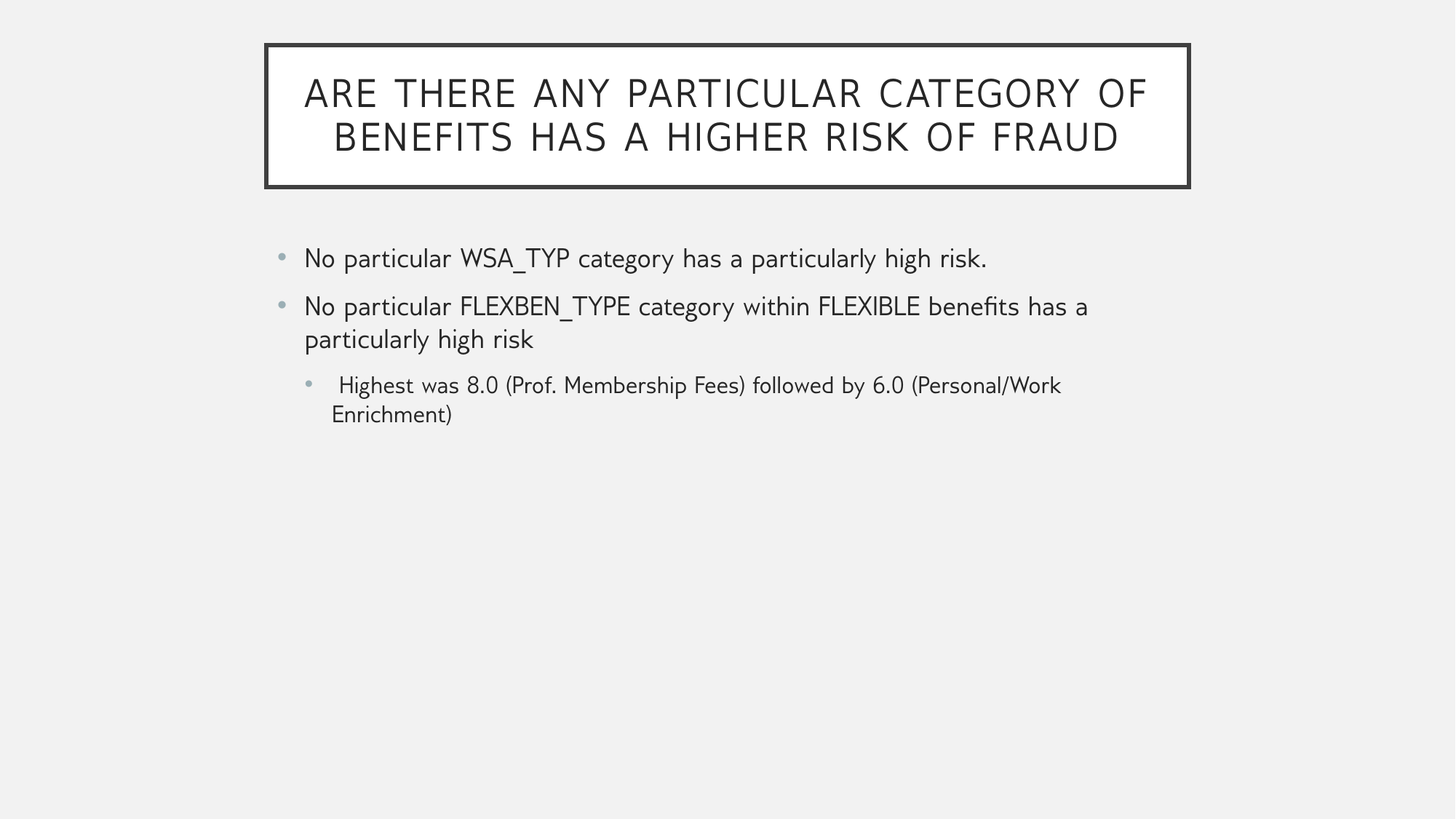

# Are there any particular Category of benefits has a higher risk of fraud

No particular WSA_TYP category has a particularly high risk.
No particular FLEXBEN_TYPE category within FLEXIBLE benefits has a particularly high risk
 Highest was 8.0 (Prof. Membership Fees) followed by 6.0 (Personal/Work Enrichment)